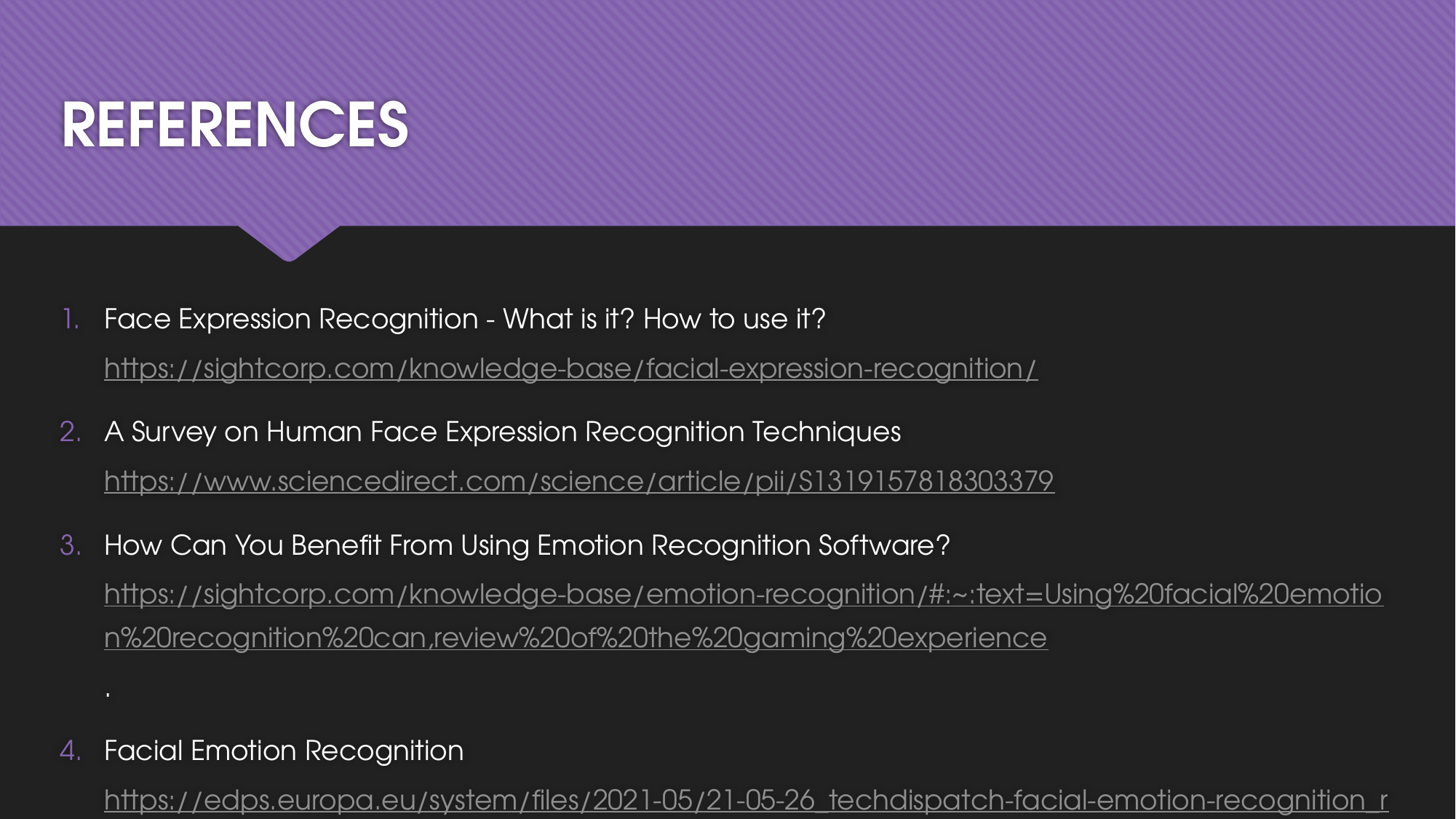

# REFERENCES
Face Expression Recognition - What is it? How to use it?  https://sightcorp.com/knowledge-base/facial-expression-recognition/
A Survey on Human Face Expression Recognition Techniques https://www.sciencedirect.com/science/article/pii/S1319157818303379
How Can You Benefit From Using Emotion Recognition Software? https://sightcorp.com/knowledge-base/emotion-recognition/#:~:text=Using%20facial%20emotion%20recognition%20can,review%20of%20the%20gaming%20experience.
Facial Emotion Recognition                                                                 https://edps.europa.eu/system/files/2021-05/21-05-26_techdispatch-facial-emotion-recognition_ref_en.pdf